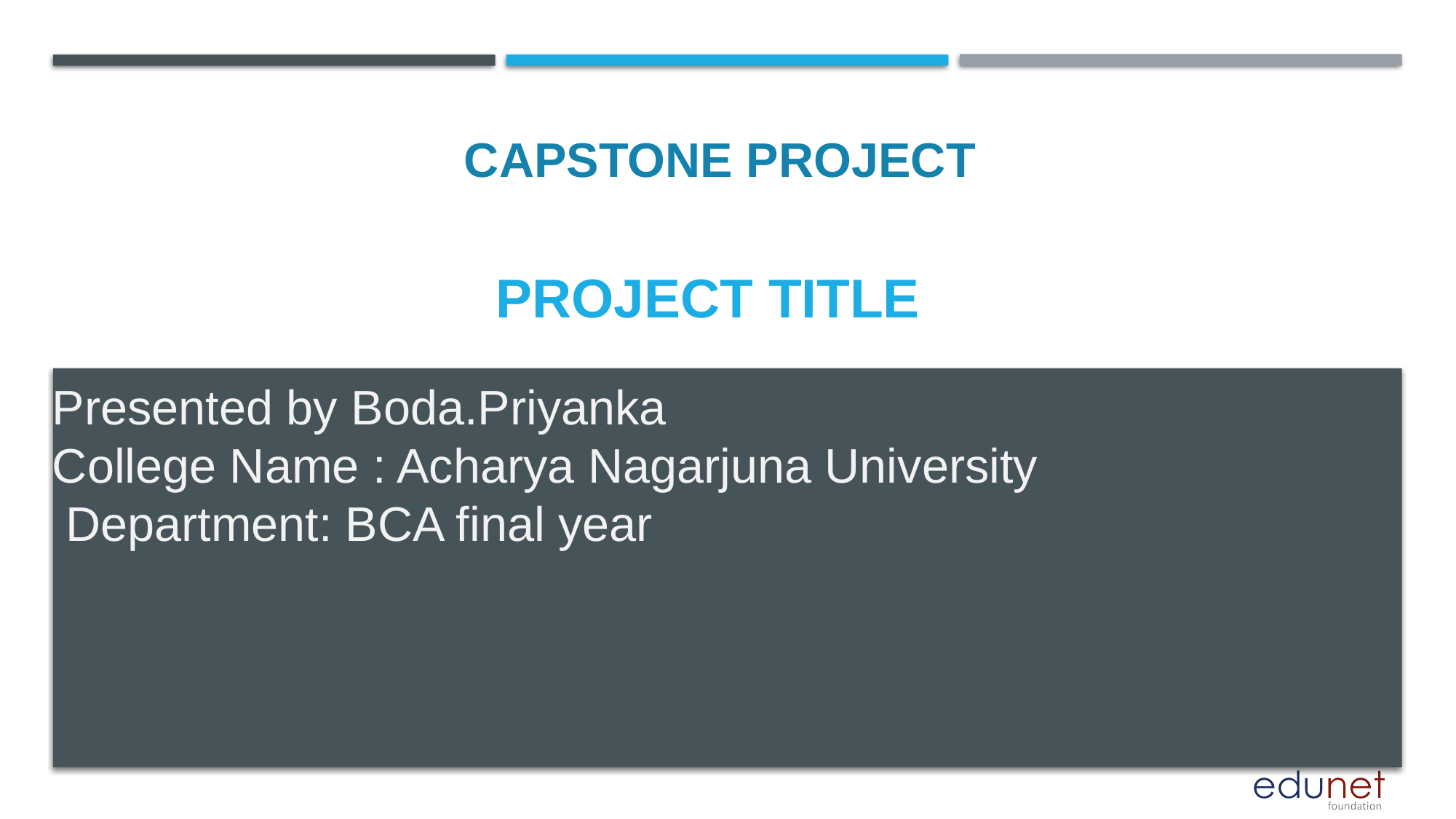

CAPSTONE PROJECT
# PROJECT TITLE
Presented by Boda.Priyanka
College Name : Acharya Nagarjuna University
 Department: BCA final year